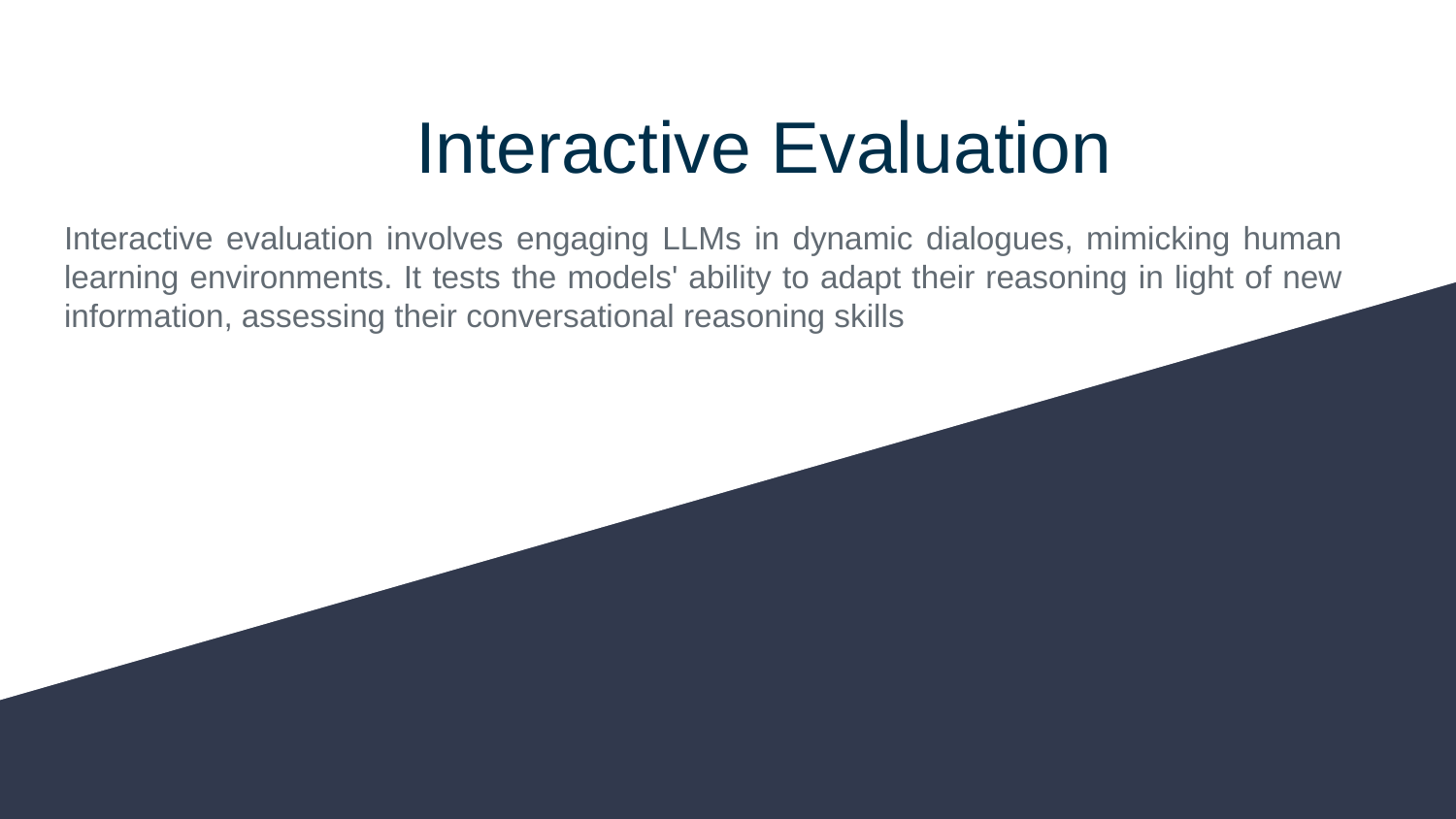

# Interactive Evaluation
Interactive evaluation involves engaging LLMs in dynamic dialogues, mimicking human learning environments. It tests the models' ability to adapt their reasoning in light of new information, assessing their conversational reasoning skills